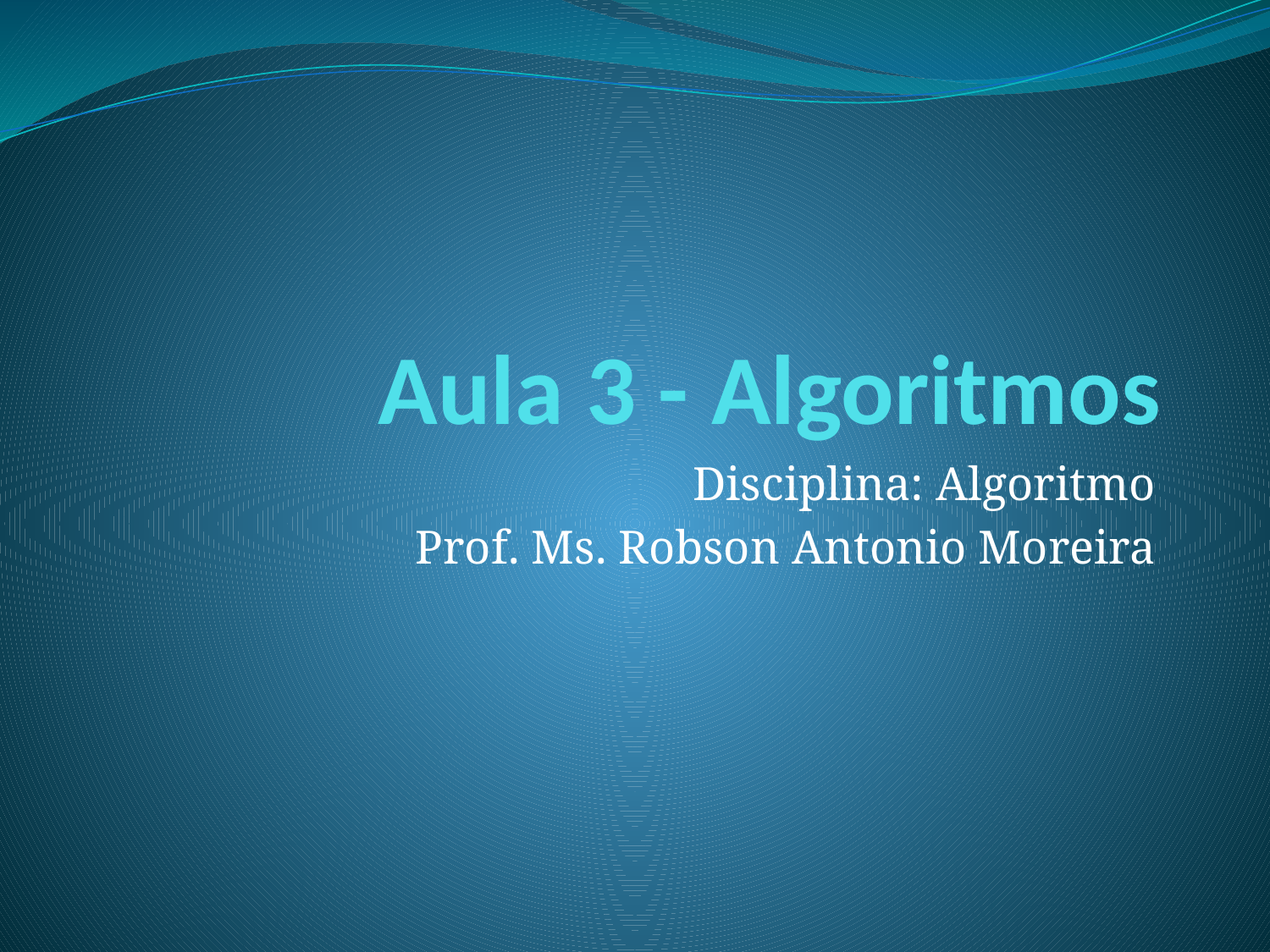

# Aula 3 - Algoritmos
Disciplina: Algoritmo
Prof. Ms. Robson Antonio Moreira